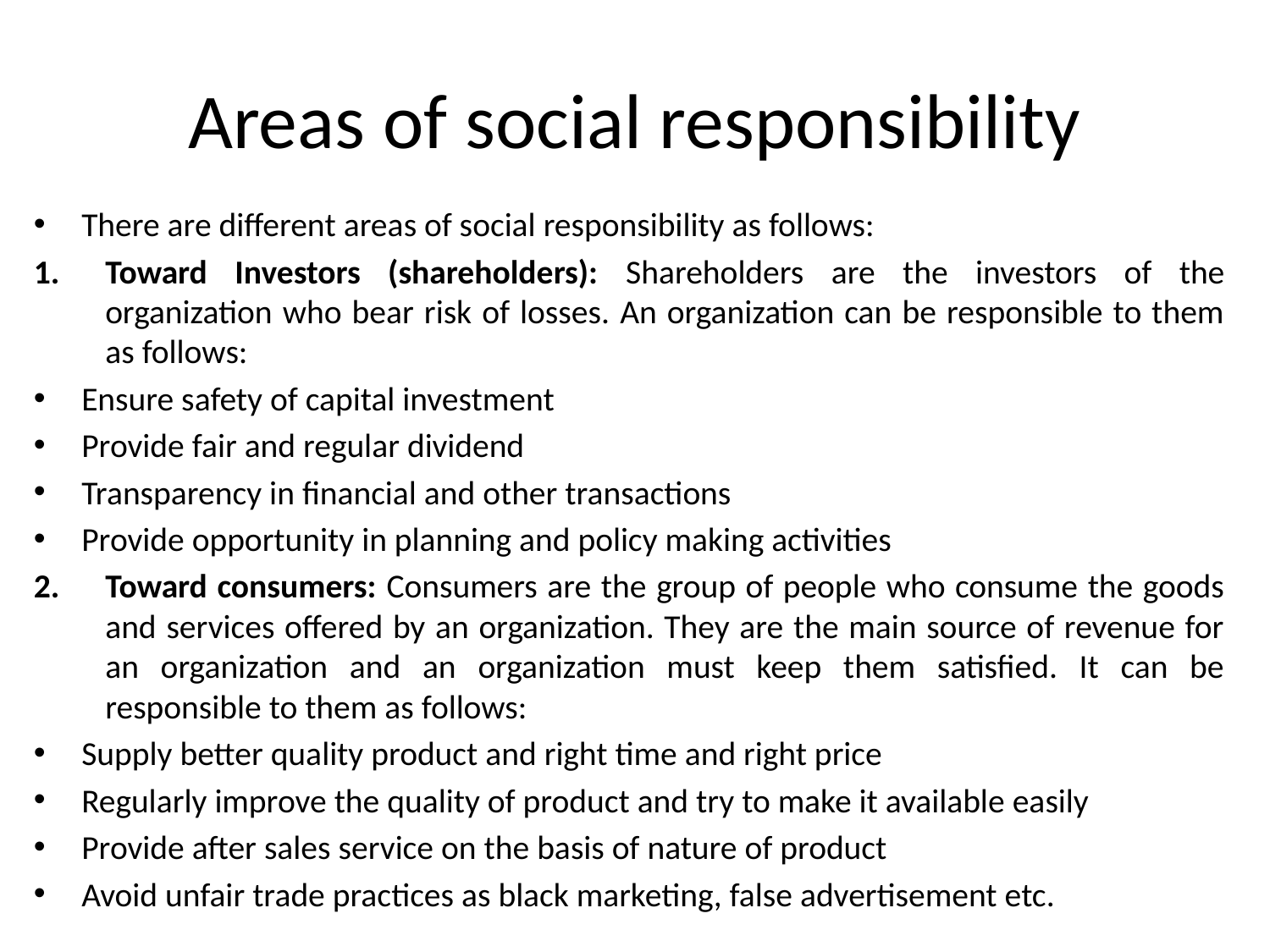

# Areas of social responsibility
There are different areas of social responsibility as follows:
Toward Investors (shareholders): Shareholders are the investors of the organization who bear risk of losses. An organization can be responsible to them as follows:
Ensure safety of capital investment
Provide fair and regular dividend
Transparency in financial and other transactions
Provide opportunity in planning and policy making activities
Toward consumers: Consumers are the group of people who consume the goods and services offered by an organization. They are the main source of revenue for an organization and an organization must keep them satisfied. It can be responsible to them as follows:
Supply better quality product and right time and right price
Regularly improve the quality of product and try to make it available easily
Provide after sales service on the basis of nature of product
Avoid unfair trade practices as black marketing, false advertisement etc.